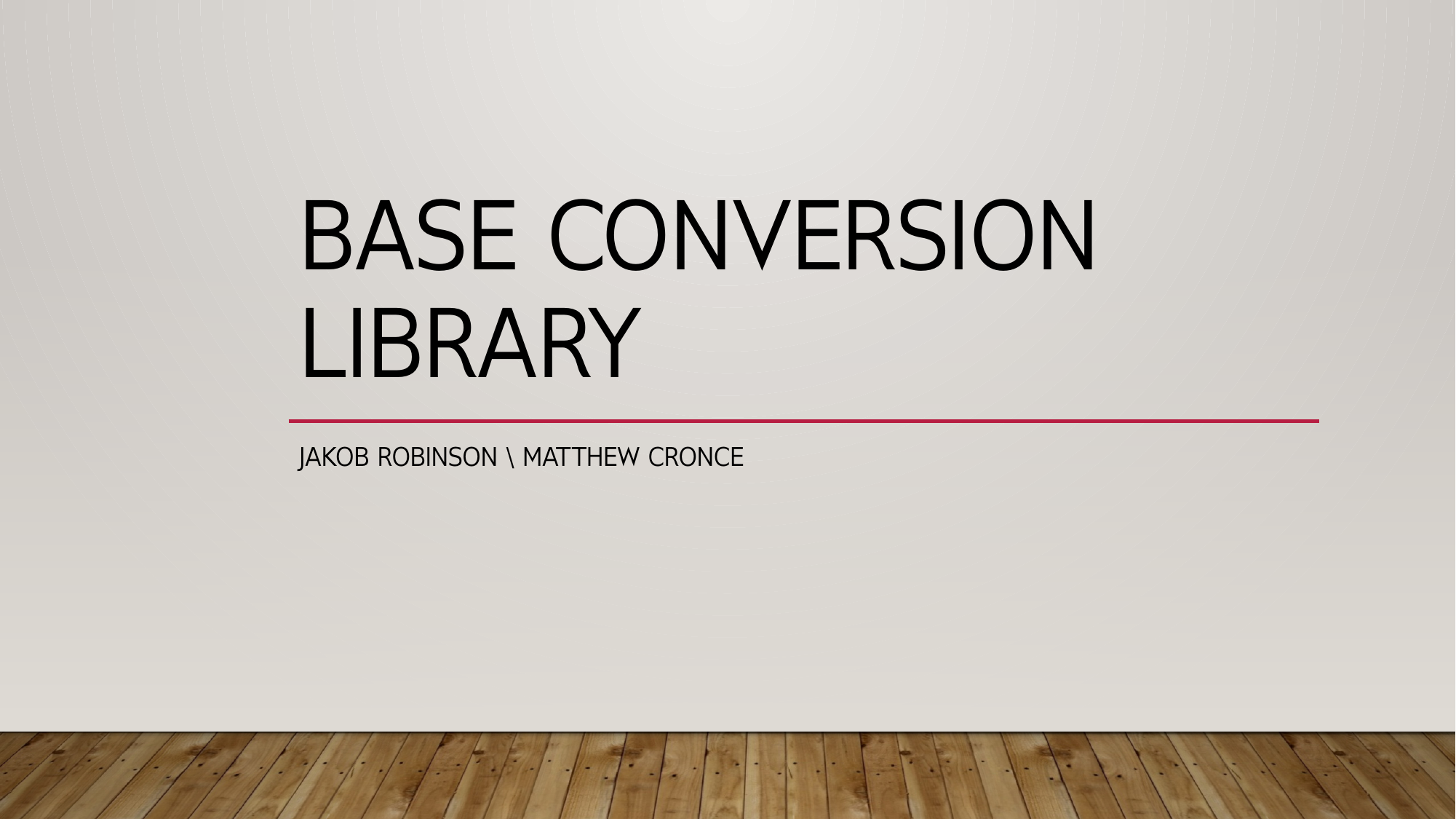

# Base conversion library
Jakob Robinson \ Matthew Cronce